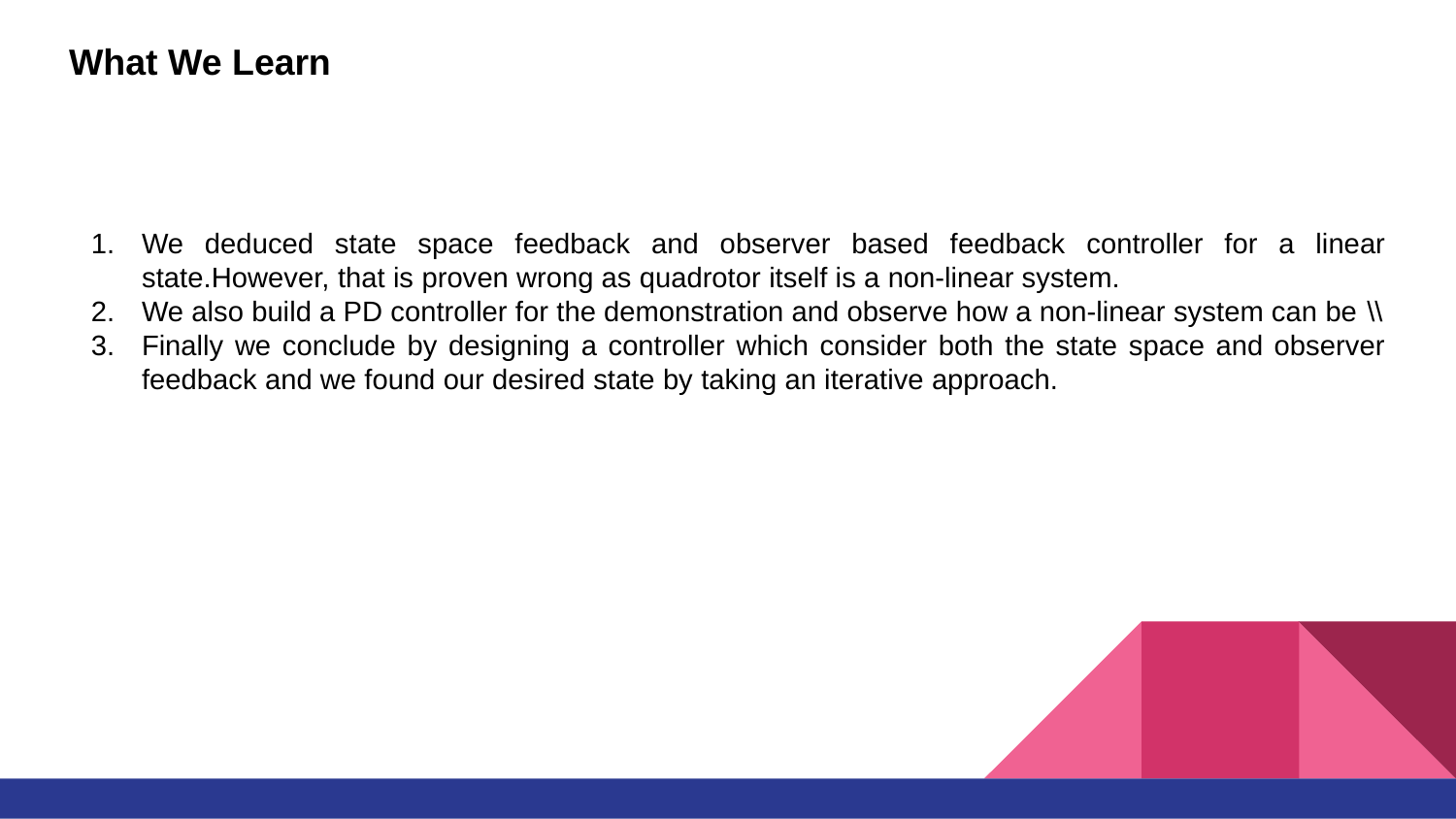

What We Learn
We deduced state space feedback and observer based feedback controller for a linear state.However, that is proven wrong as quadrotor itself is a non-linear system.
We also build a PD controller for the demonstration and observe how a non-linear system can be \\
Finally we conclude by designing a controller which consider both the state space and observer feedback and we found our desired state by taking an iterative approach.